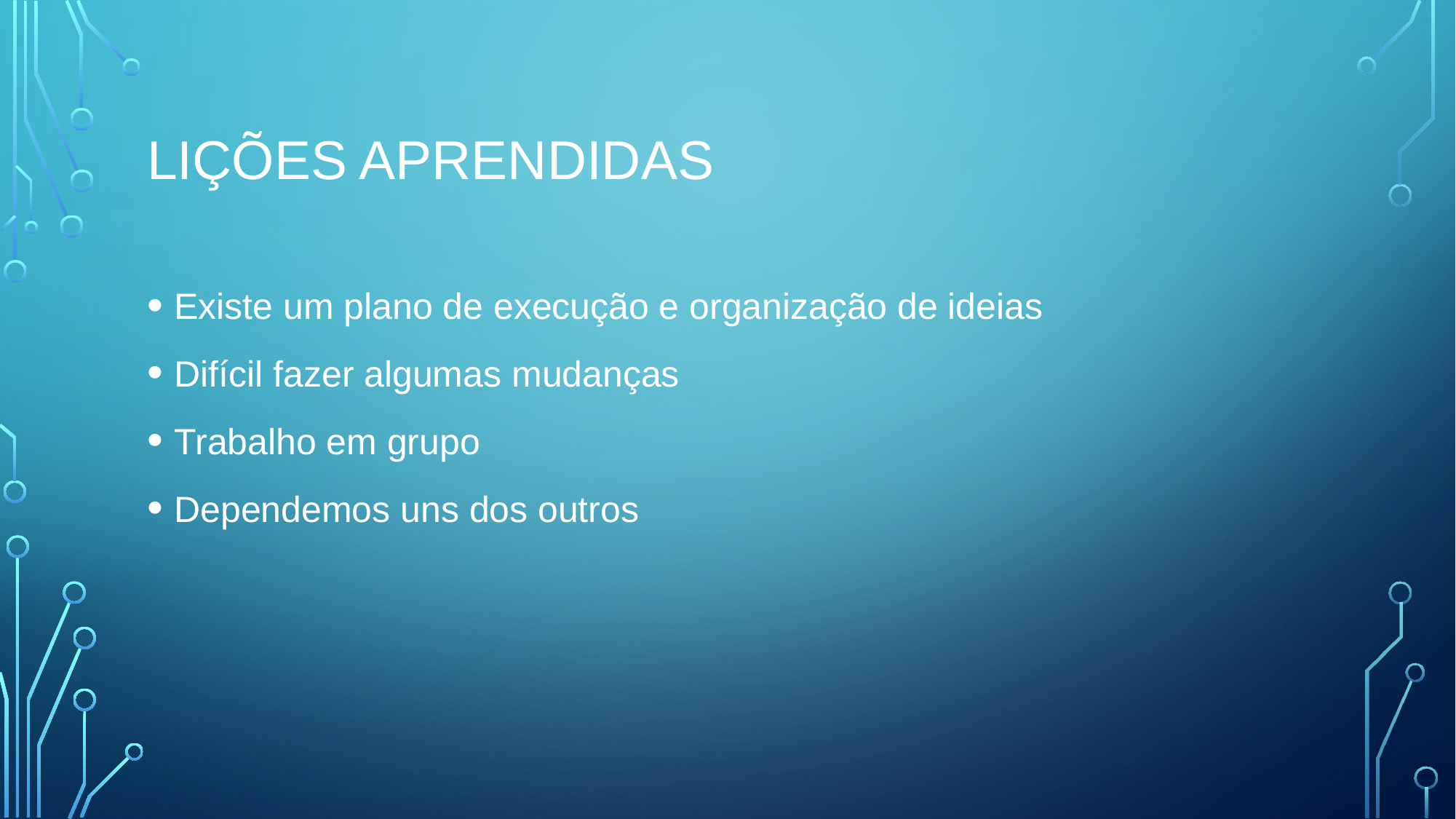

# Lições aprendidas
Existe um plano de execução e organização de ideias
Difícil fazer algumas mudanças
Trabalho em grupo
Dependemos uns dos outros